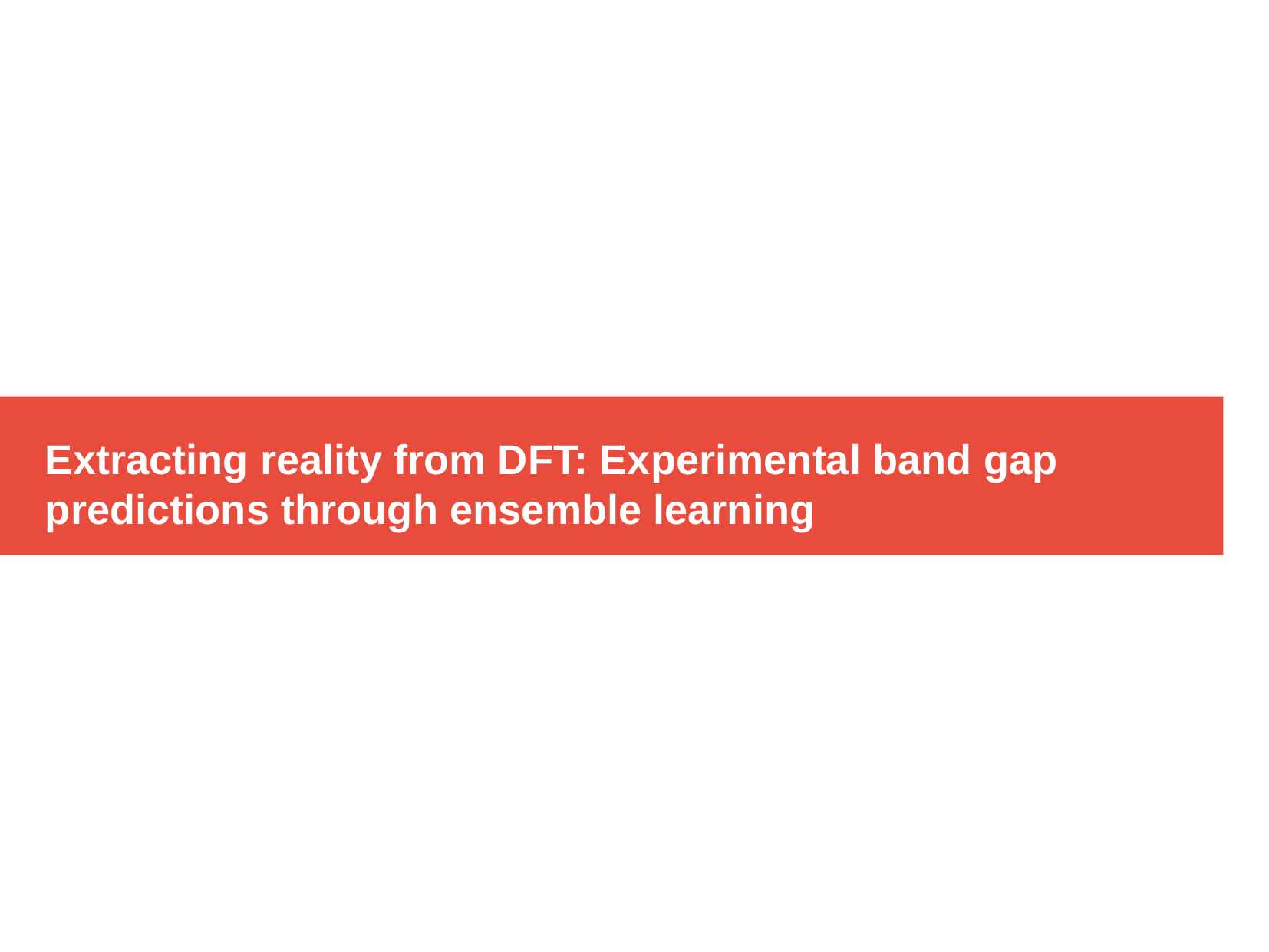

Extracting reality from DFT: Experimental band gap predictions through ensemble learning